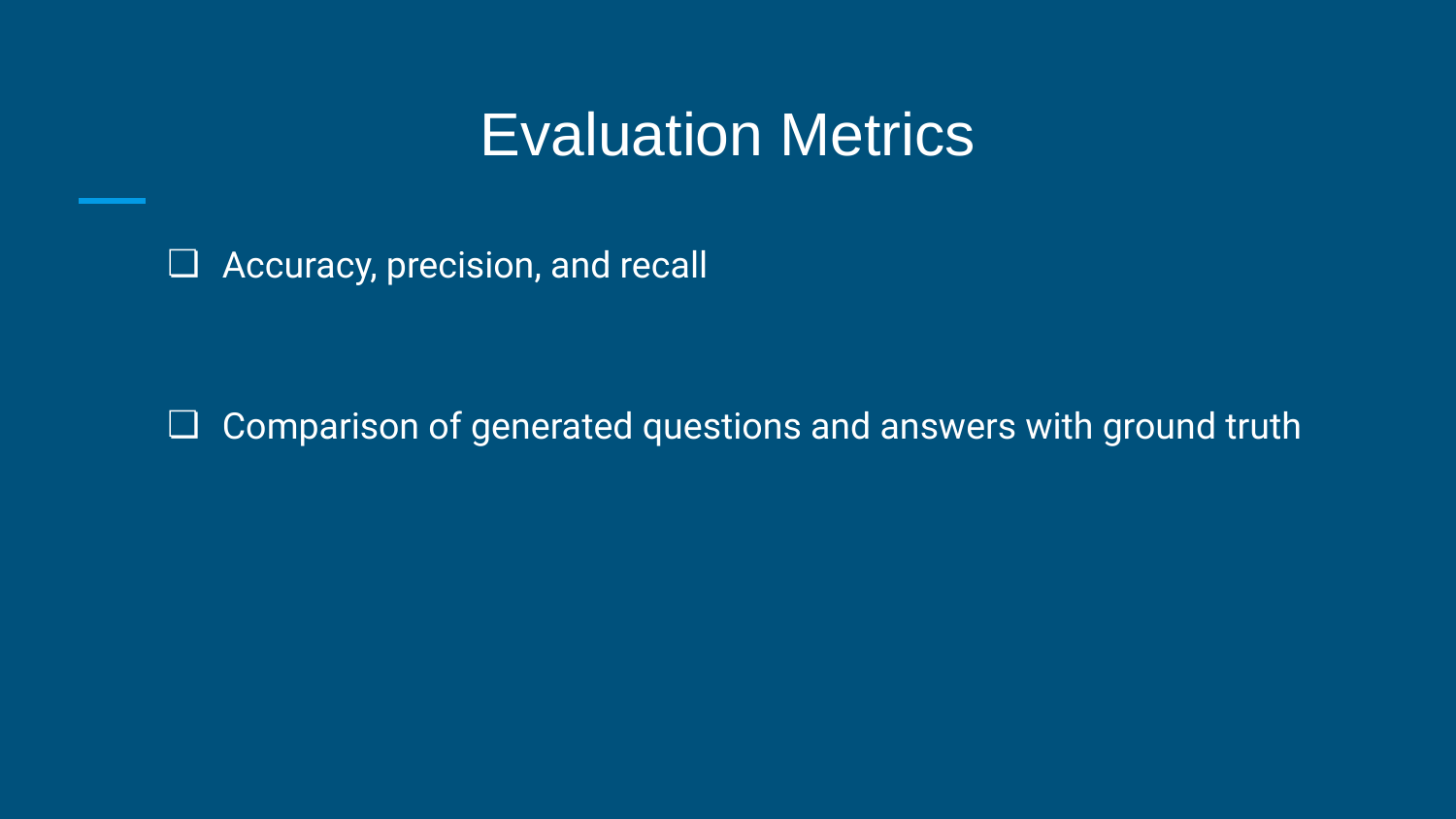

# Evaluation Metrics
Accuracy, precision, and recall

Comparison of generated questions and answers with ground truth